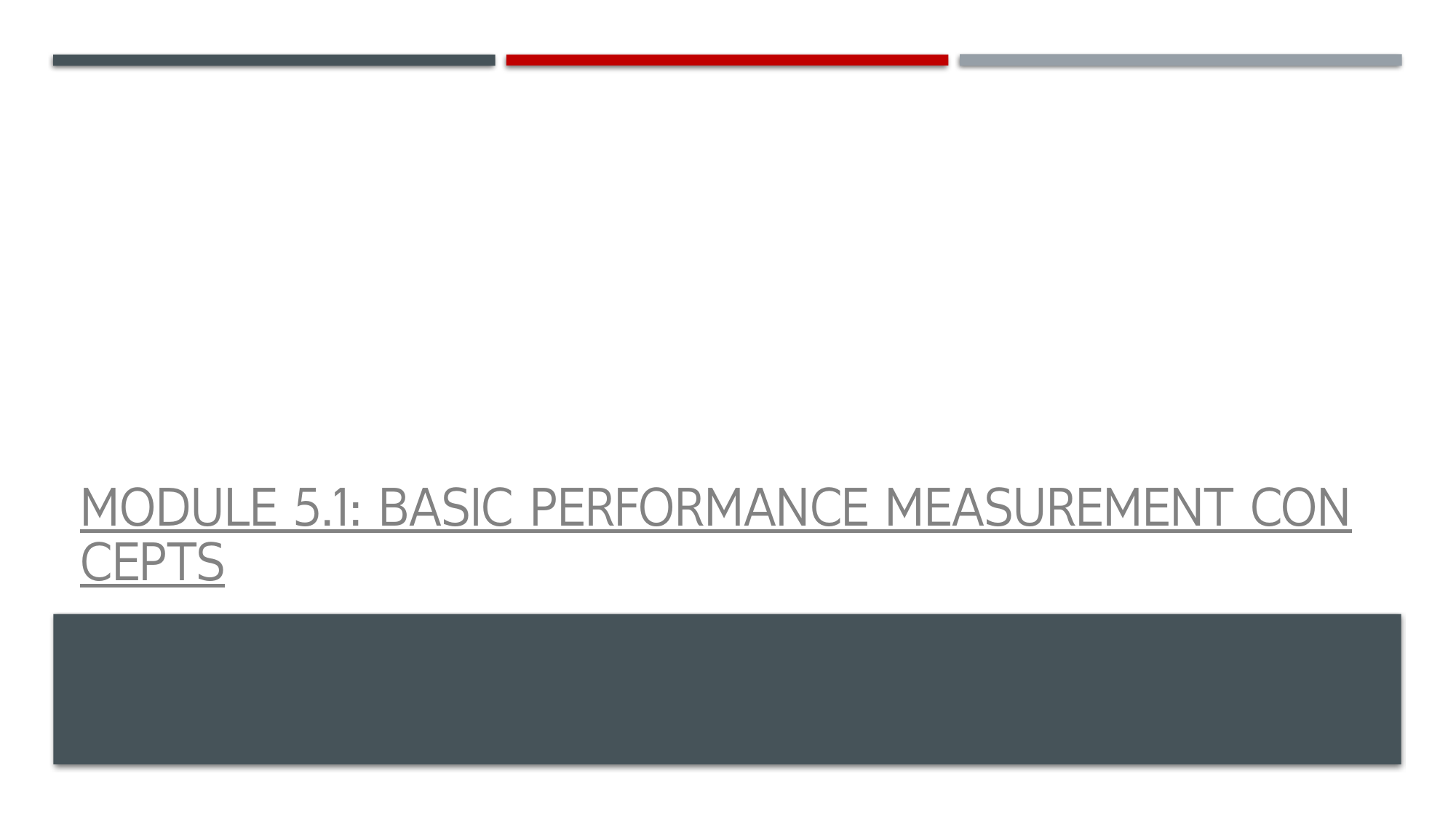

# Module 5.1: Basic Performance Measurement Concepts